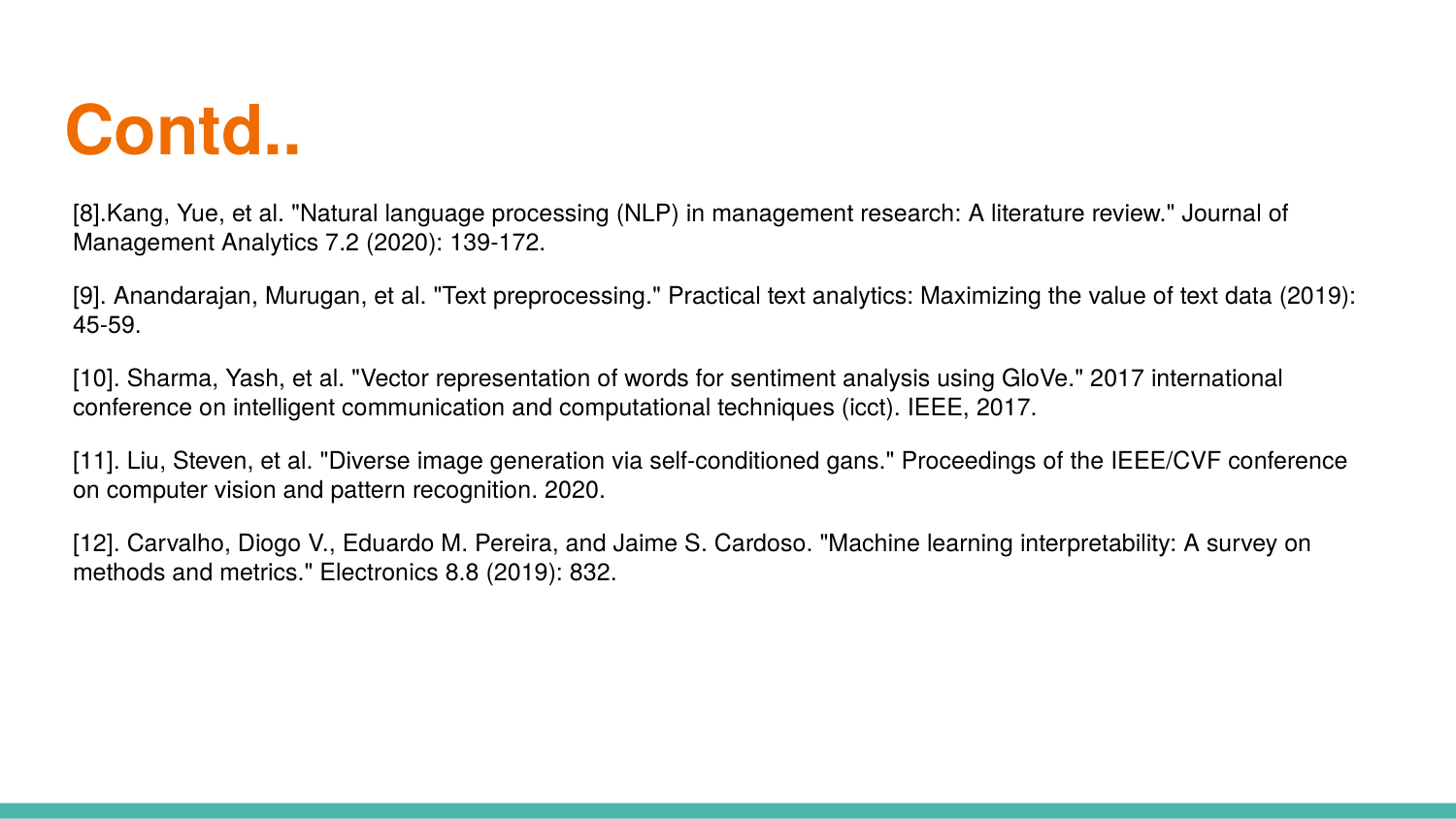

# Contd..
[8].Kang, Yue, et al. "Natural language processing (NLP) in management research: A literature review." Journal of Management Analytics 7.2 (2020): 139-172.
[9]. Anandarajan, Murugan, et al. "Text preprocessing." Practical text analytics: Maximizing the value of text data (2019): 45-59.
[10]. Sharma, Yash, et al. "Vector representation of words for sentiment analysis using GloVe." 2017 international conference on intelligent communication and computational techniques (icct). IEEE, 2017.
[11]. Liu, Steven, et al. "Diverse image generation via self-conditioned gans." Proceedings of the IEEE/CVF conference on computer vision and pattern recognition. 2020.
[12]. Carvalho, Diogo V., Eduardo M. Pereira, and Jaime S. Cardoso. "Machine learning interpretability: A survey on methods and metrics." Electronics 8.8 (2019): 832.